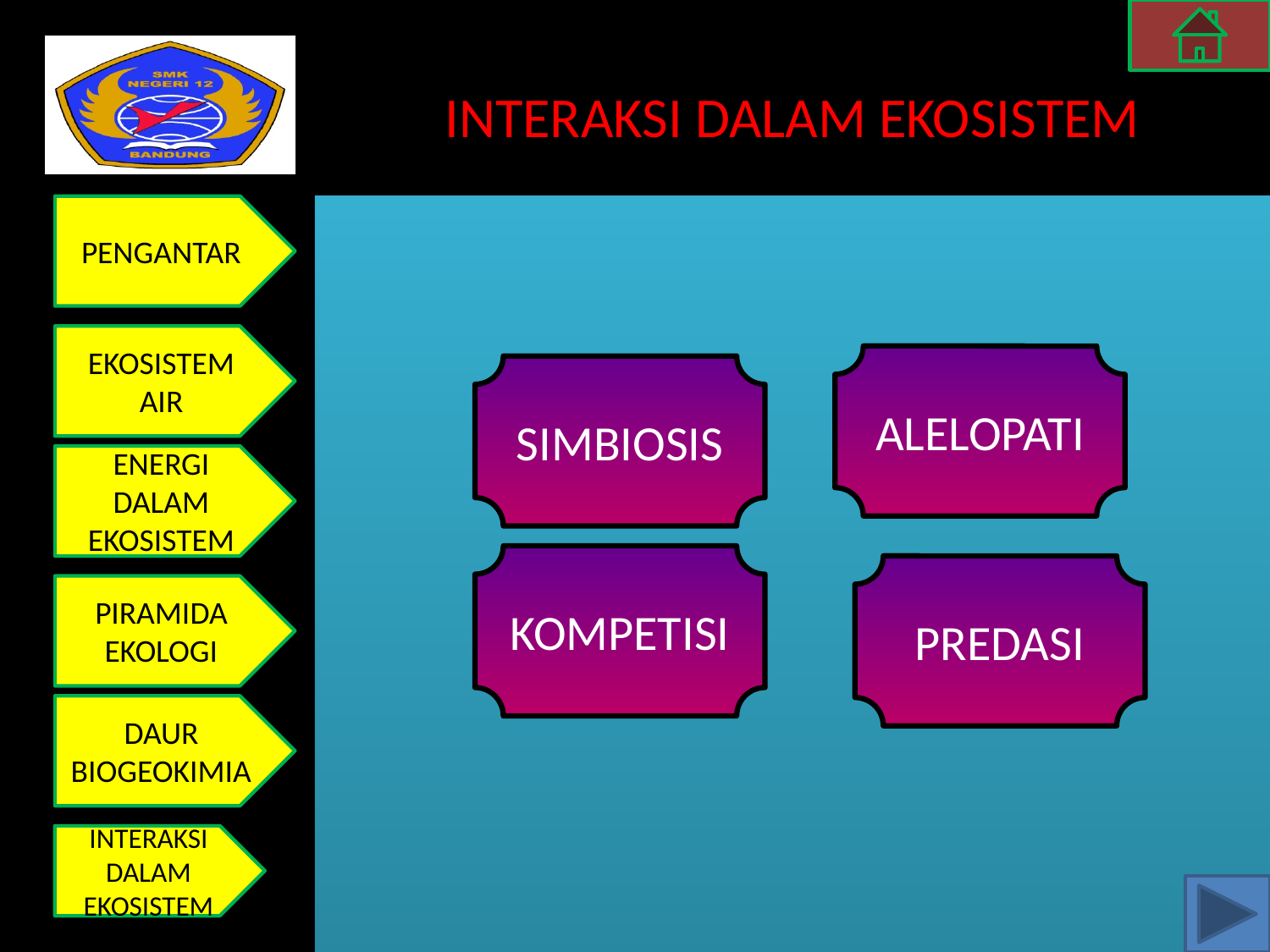

# INTERAKSI DALAM EKOSISTEM

ALELOPATI
SIMBIOSIS
KOMPETISI
PREDASI